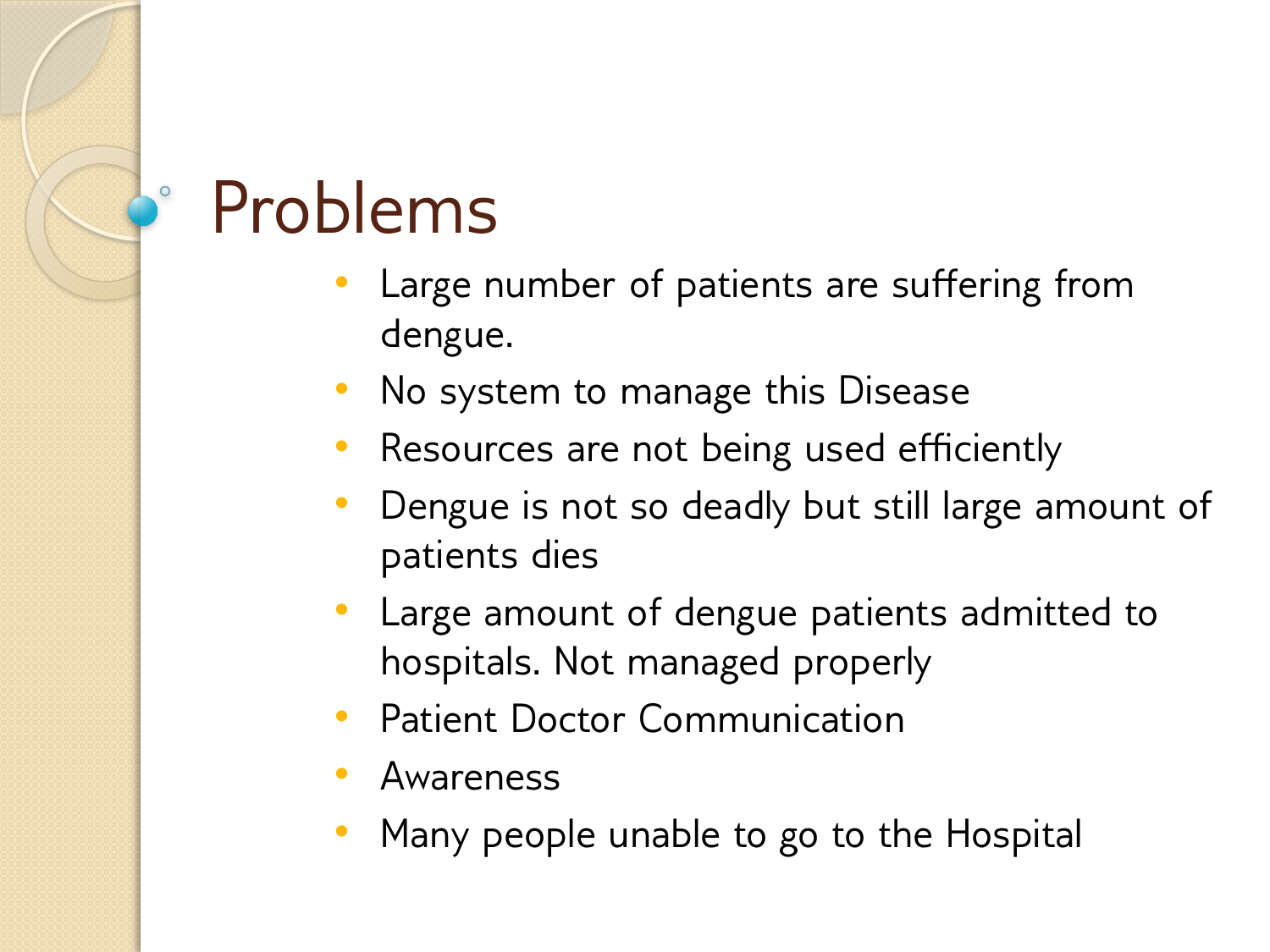

# Problems
Large number of patients are suffering from dengue.
No system to manage this Disease
Resources are not being used efficiently
Dengue is not so deadly but still large amount of patients dies
Large amount of dengue patients admitted to hospitals. Not managed properly
Patient Doctor Communication
Awareness
Many people unable to go to the Hospital